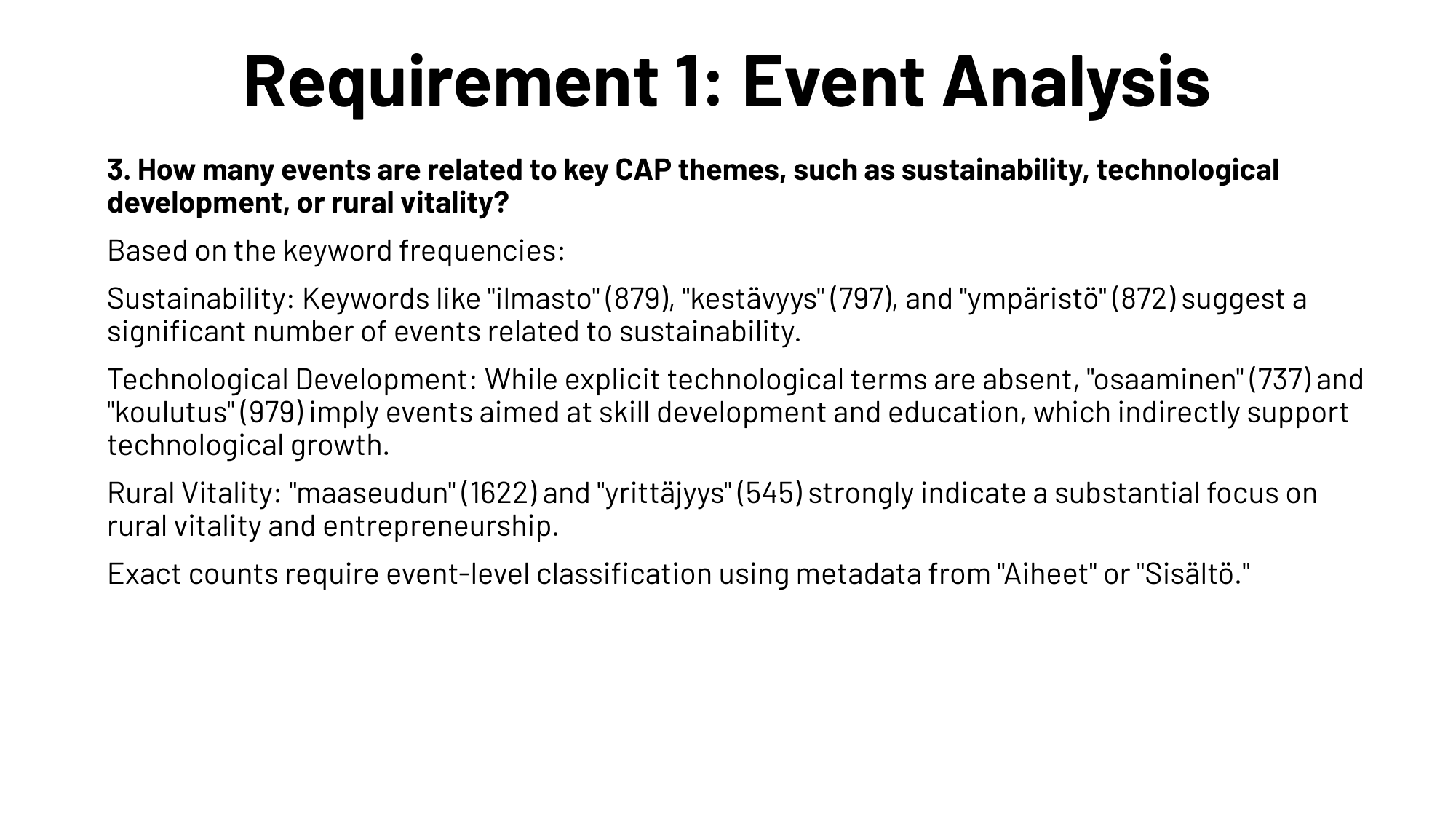

# Requirement 1: Event Analysis
3. How many events are related to key CAP themes, such as sustainability, technological development, or rural vitality?
Based on the keyword frequencies:
Sustainability: Keywords like "ilmasto" (879), "kestävyys" (797), and "ympäristö" (872) suggest a significant number of events related to sustainability.
Technological Development: While explicit technological terms are absent, "osaaminen" (737) and "koulutus" (979) imply events aimed at skill development and education, which indirectly support technological growth.
Rural Vitality: "maaseudun" (1622) and "yrittäjyys" (545) strongly indicate a substantial focus on rural vitality and entrepreneurship.
Exact counts require event-level classification using metadata from "Aiheet" or "Sisältö."